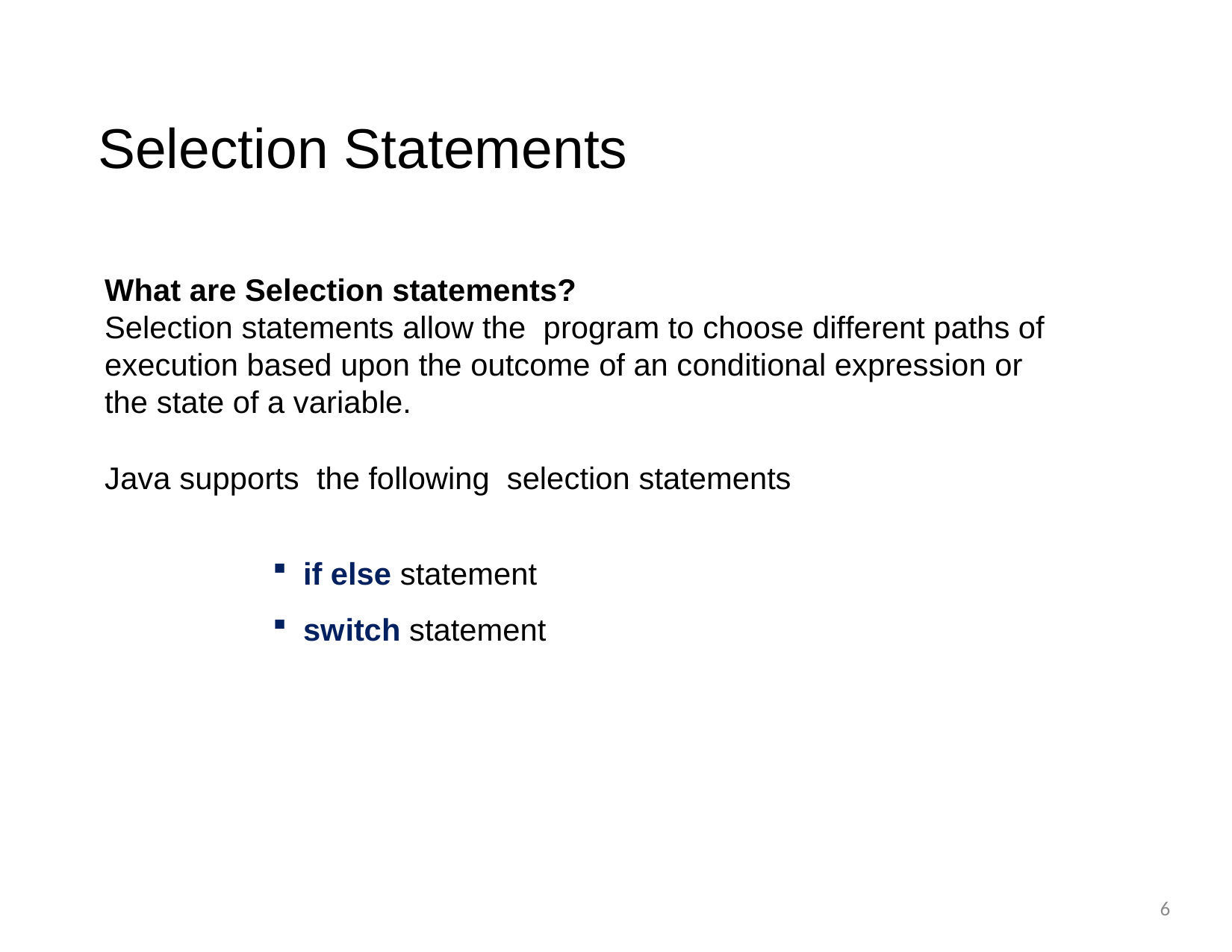

# Selection Statements
What are Selection statements?
Selection statements allow the	program to choose different paths of execution based upon the outcome of an conditional expression or the state of a variable.

Java supports	the following	selection statements

if else statement
switch statement

6